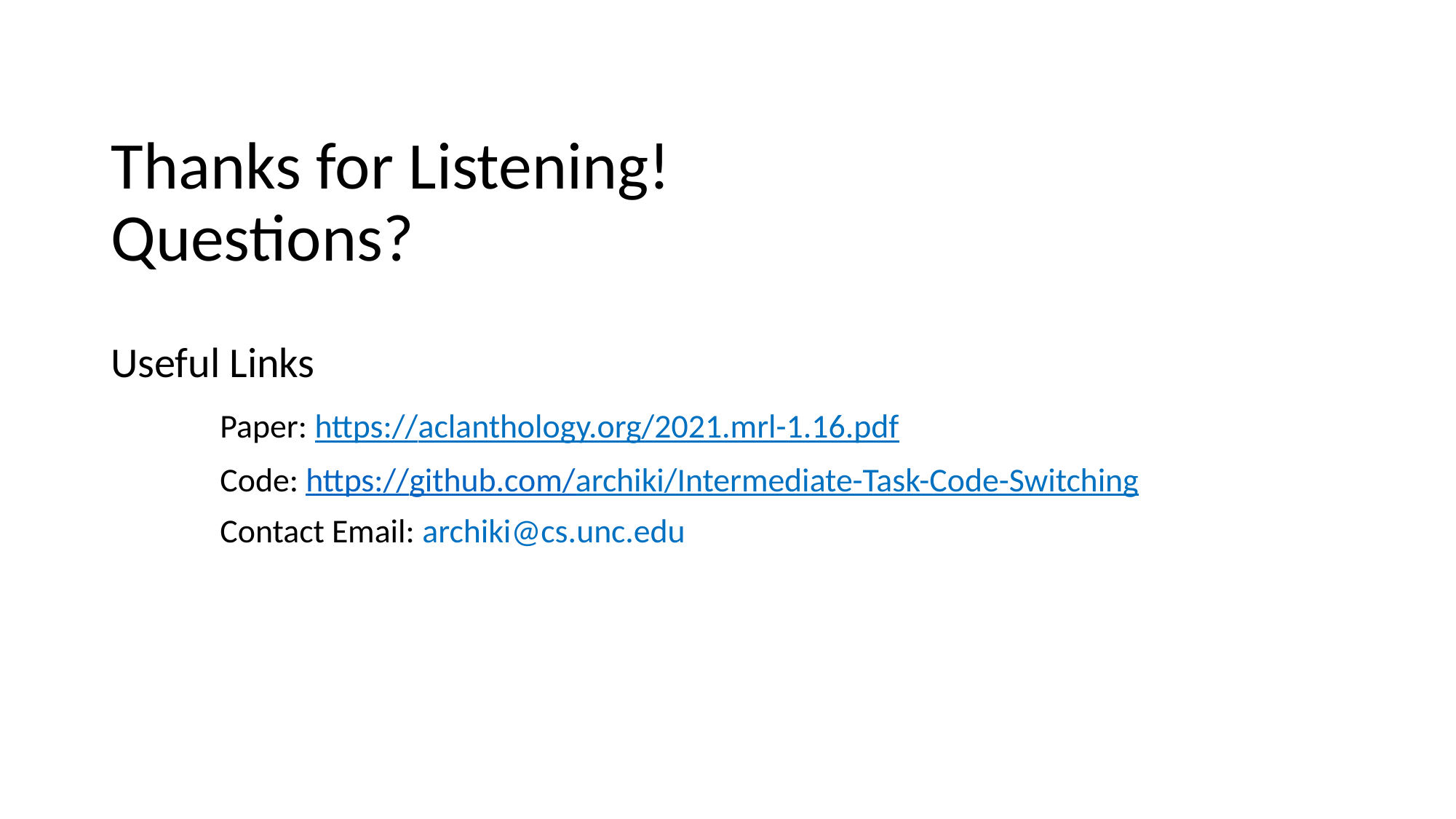

# Thanks for Listening! Questions?
Useful Links
	Paper: https://aclanthology.org/2021.mrl-1.16.pdf
	Code: https://github.com/archiki/Intermediate-Task-Code-Switching
	Contact Email: archiki@cs.unc.edu